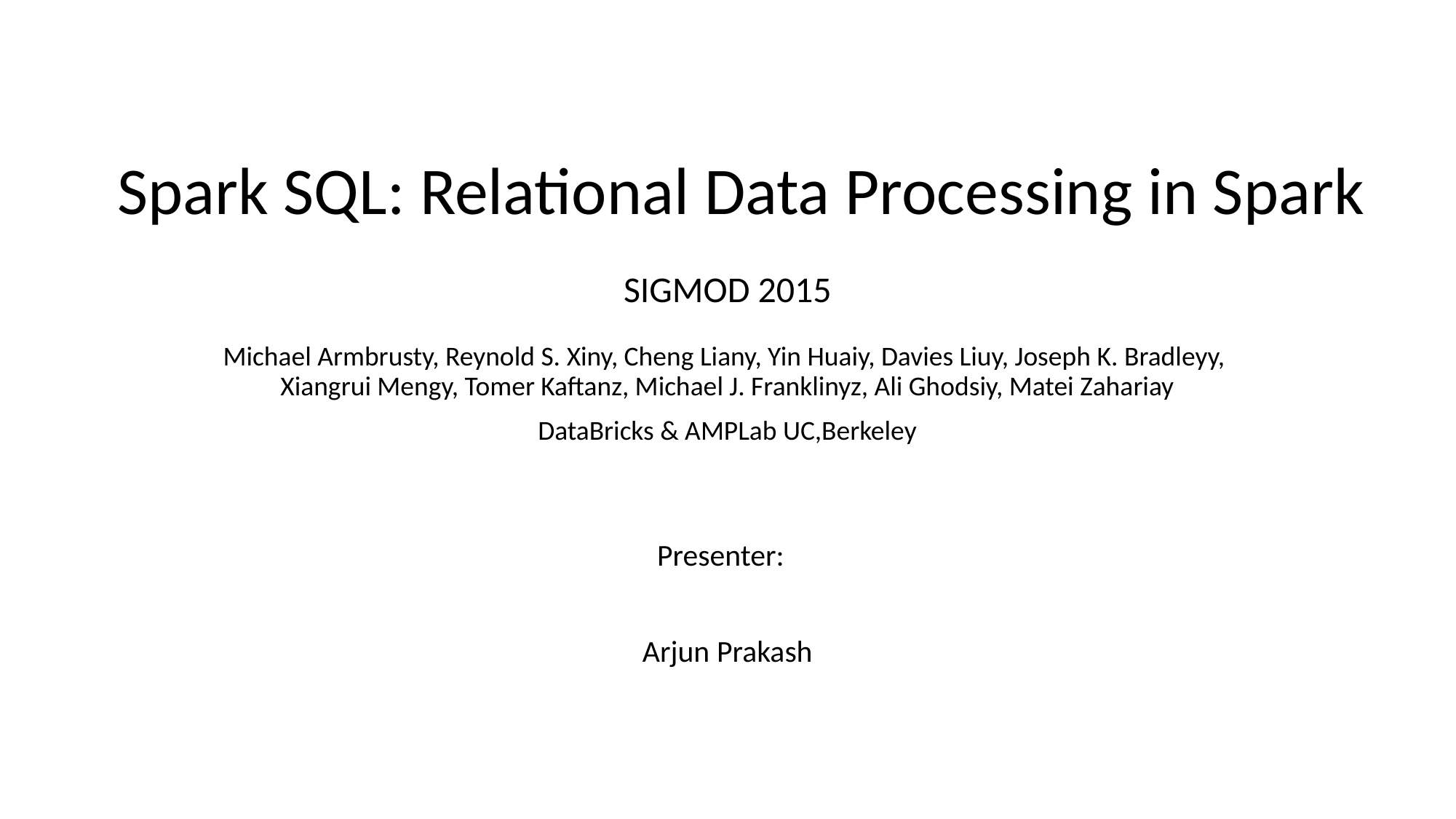

# Spark SQL: Relational Data Processing in Spark
SIGMOD 2015
Michael Armbrusty, Reynold S. Xiny, Cheng Liany, Yin Huaiy, Davies Liuy, Joseph K. Bradleyy,  Xiangrui Mengy, Tomer Kaftanz, Michael J. Franklinyz, Ali Ghodsiy, Matei Zahariay
DataBricks & AMPLab UC,Berkeley
Presenter:

Arjun Prakash